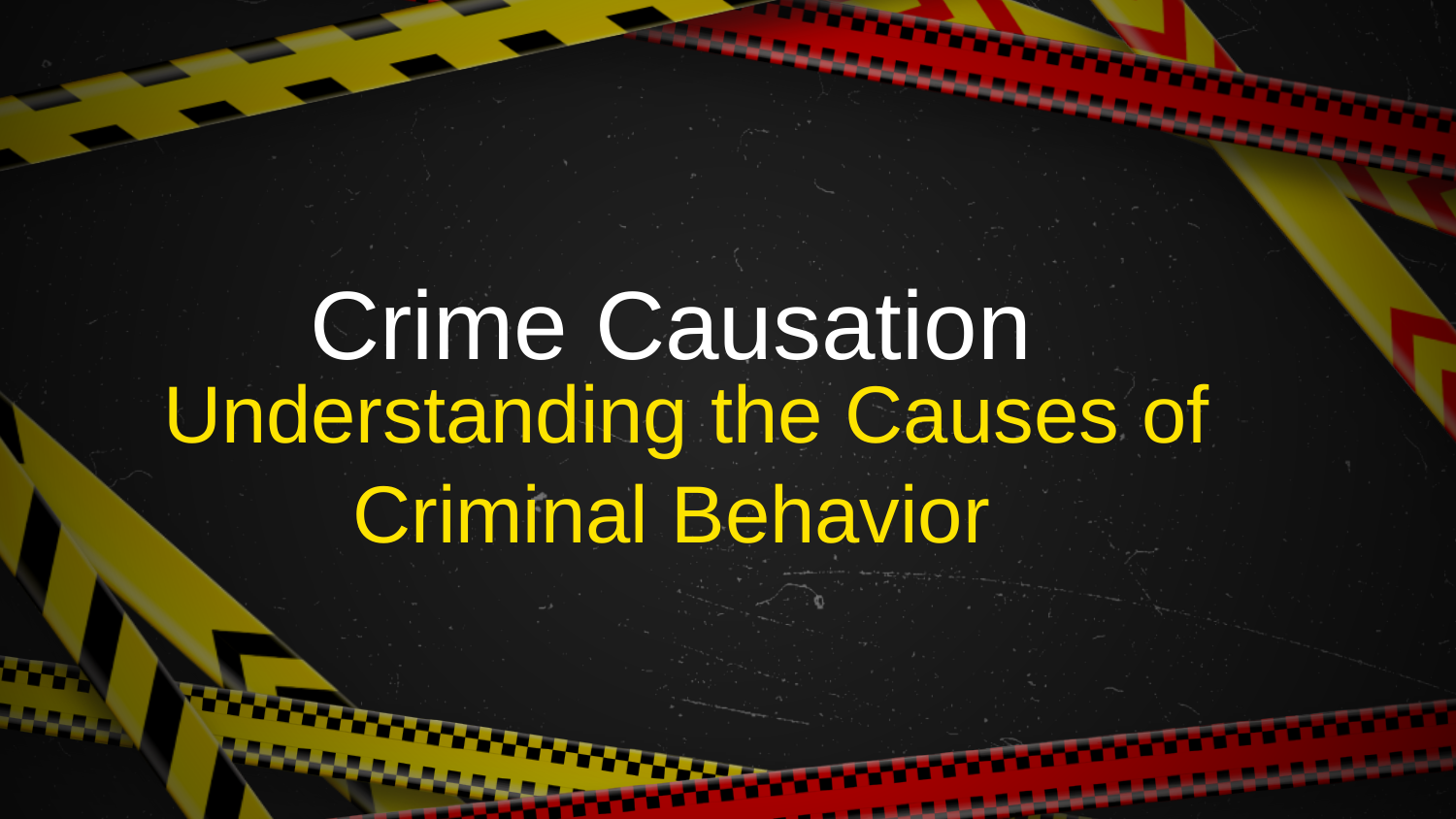

# Crime Causation Understanding the Causes of Criminal Behavior